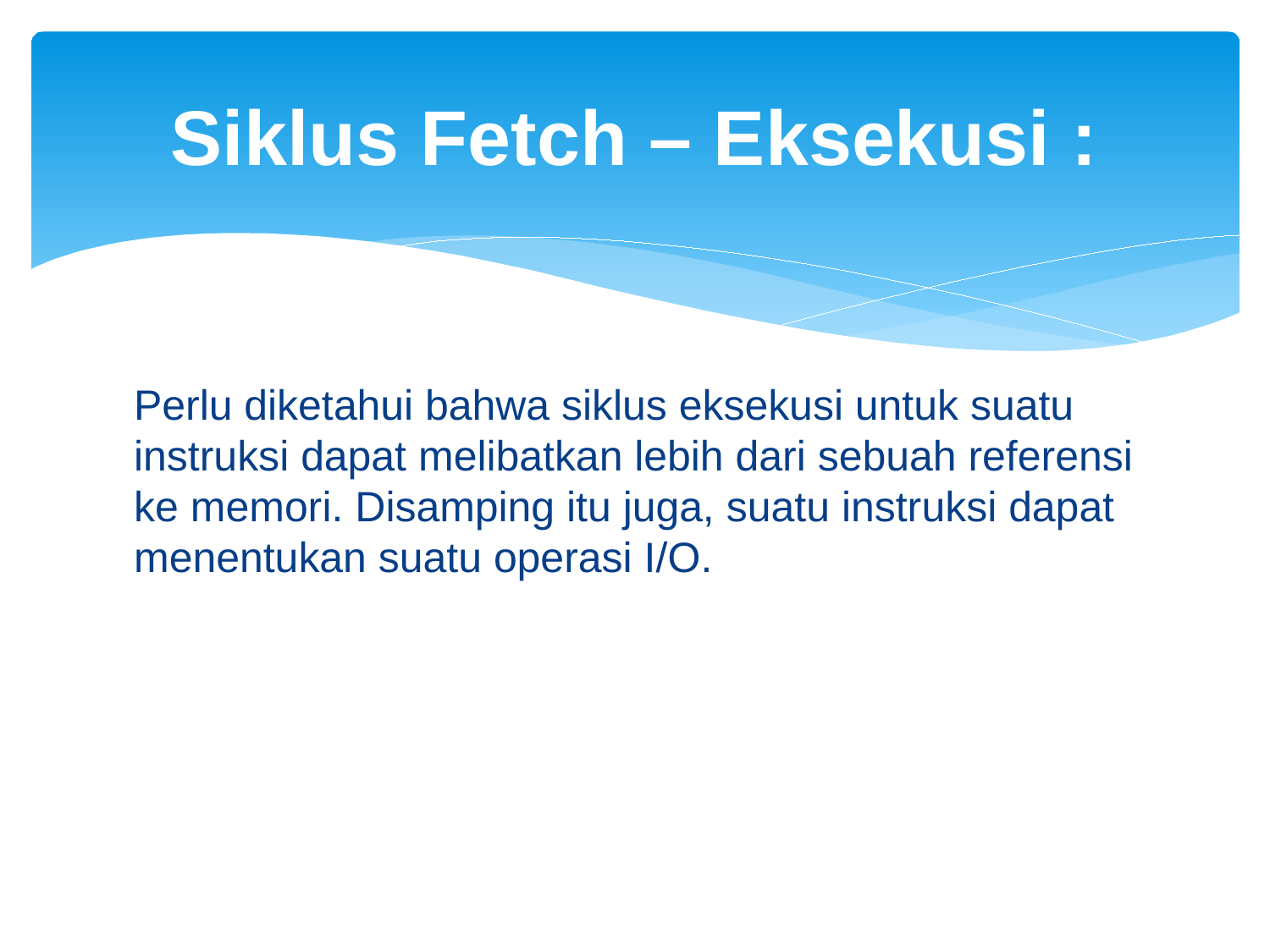

# Siklus Fetch – Eksekusi :
Perlu diketahui bahwa siklus eksekusi untuk suatu instruksi dapat melibatkan lebih dari sebuah referensi ke memori. Disamping itu juga, suatu instruksi dapat menentukan suatu operasi I/O.